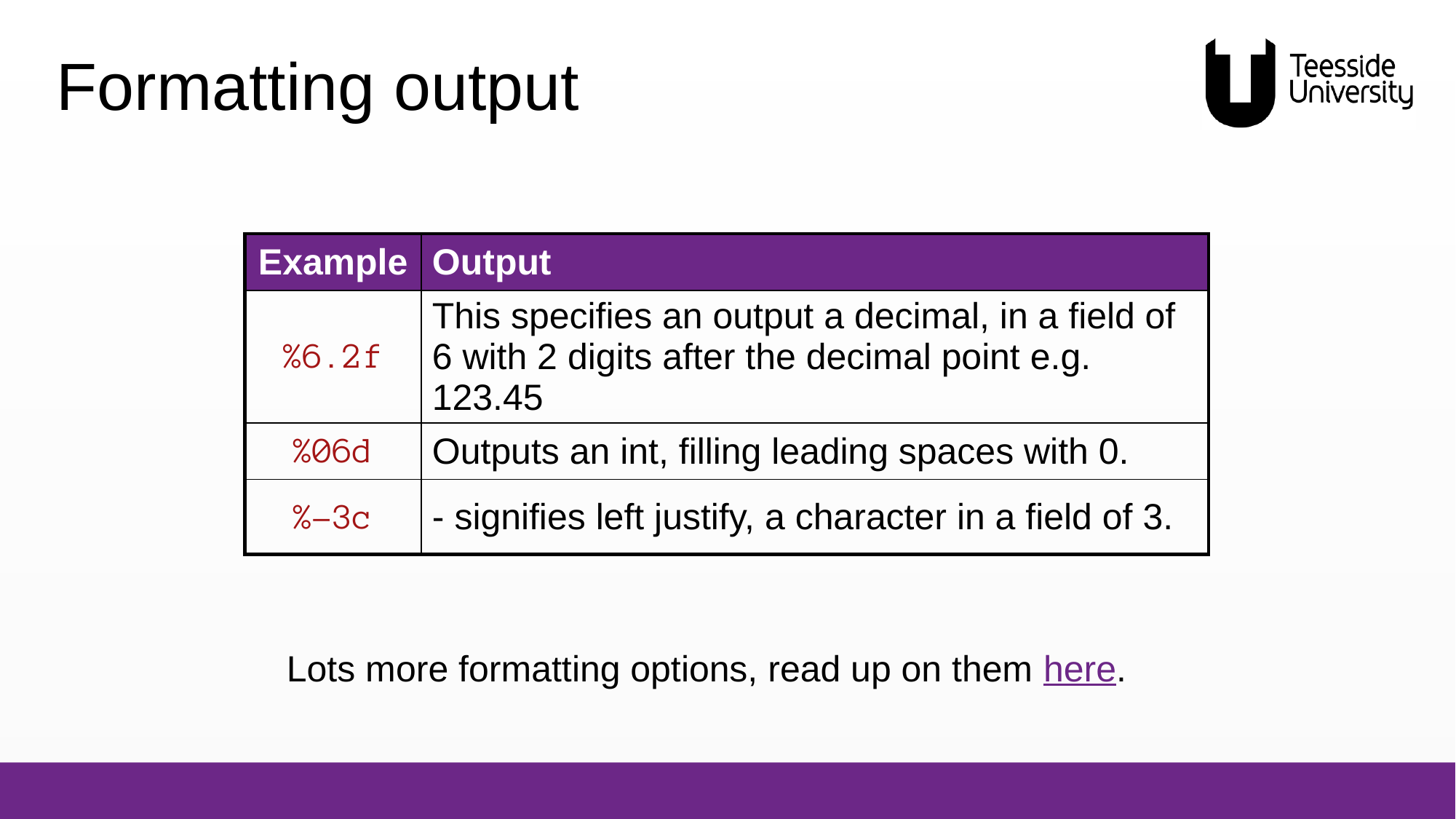

Formatting output
| Example | Output |
| --- | --- |
| %6.2f | This specifies an output a decimal, in a field of 6 with 2 digits after the decimal point e.g. 123.45 |
| %06d | Outputs an int, filling leading spaces with 0. |
| %-3c | - signifies left justify, a character in a field of 3. |
Lots more formatting options, read up on them here.